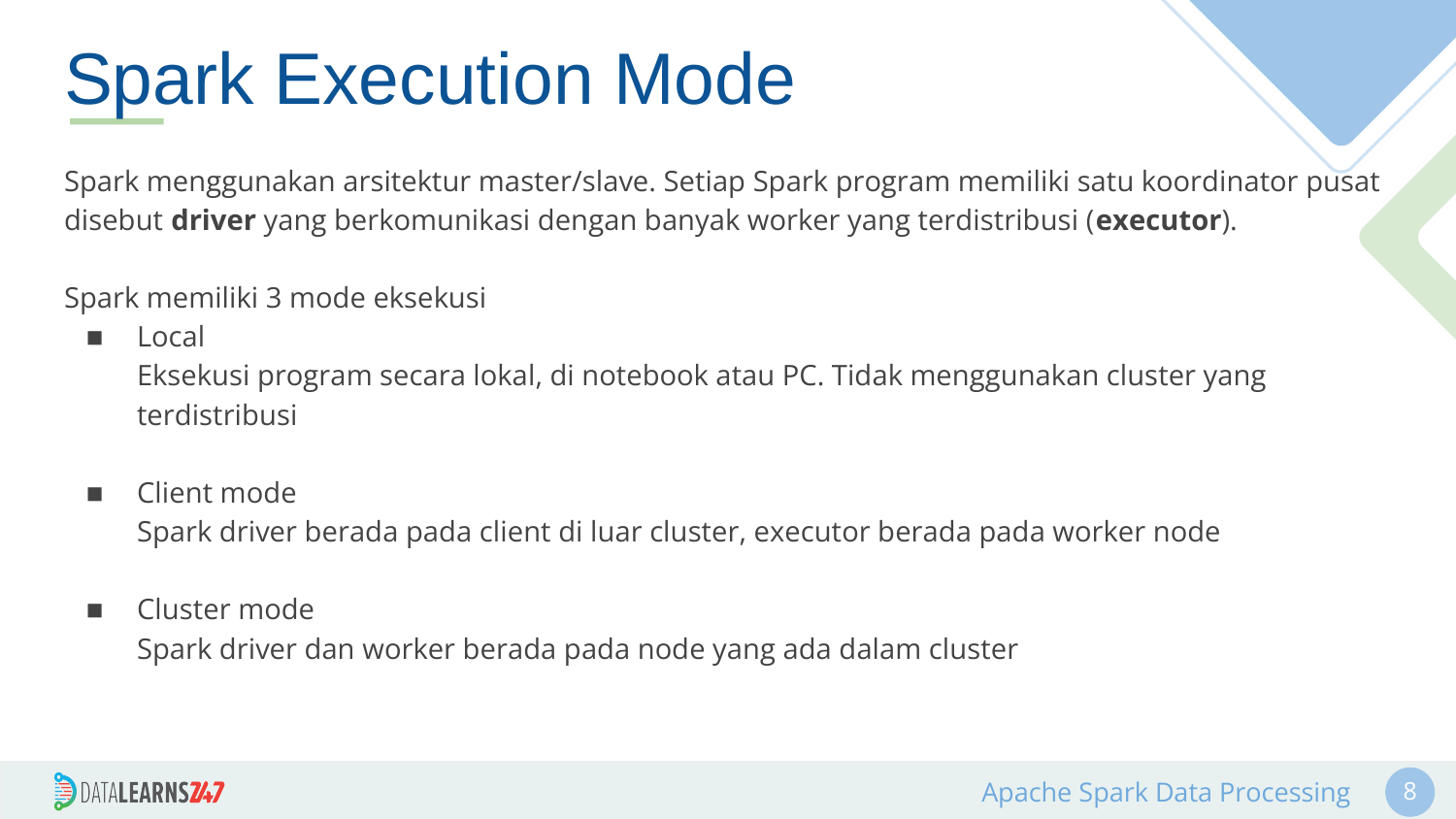

# Spark Execution Mode
Spark menggunakan arsitektur master/slave. Setiap Spark program memiliki satu koordinator pusat disebut driver yang berkomunikasi dengan banyak worker yang terdistribusi (executor).

Spark memiliki 3 mode eksekusi
Local
Eksekusi program secara lokal, di notebook atau PC. Tidak menggunakan cluster yang terdistribusi

Client mode
Spark driver berada pada client di luar cluster, executor berada pada worker node

Cluster mode
Spark driver dan worker berada pada node yang ada dalam cluster
8